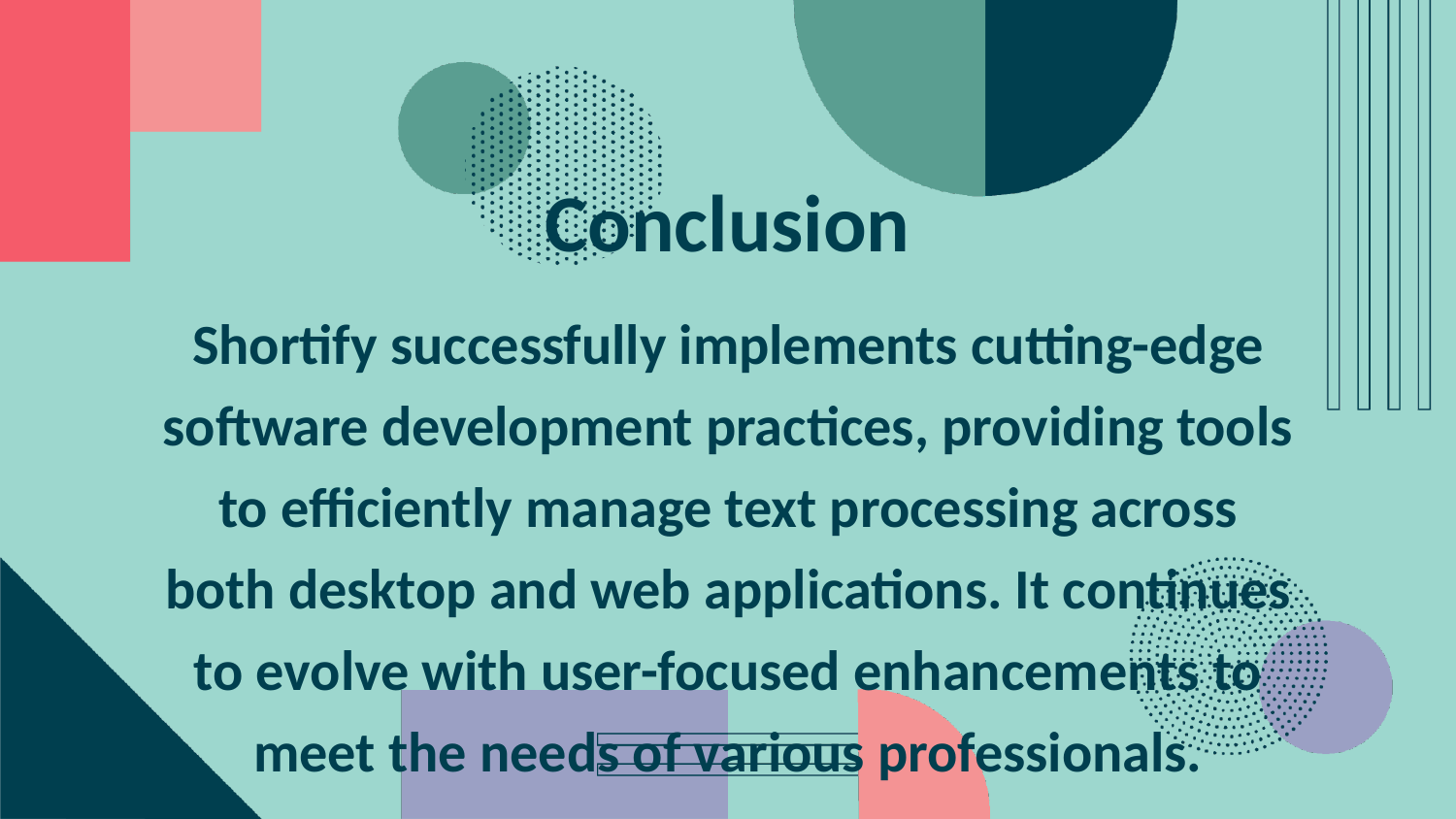

Conclusion
Shortify successfully implements cutting-edge software development practices, providing tools to efficiently manage text processing across both desktop and web applications. It continues to evolve with user-focused enhancements to meet the needs of various professionals.